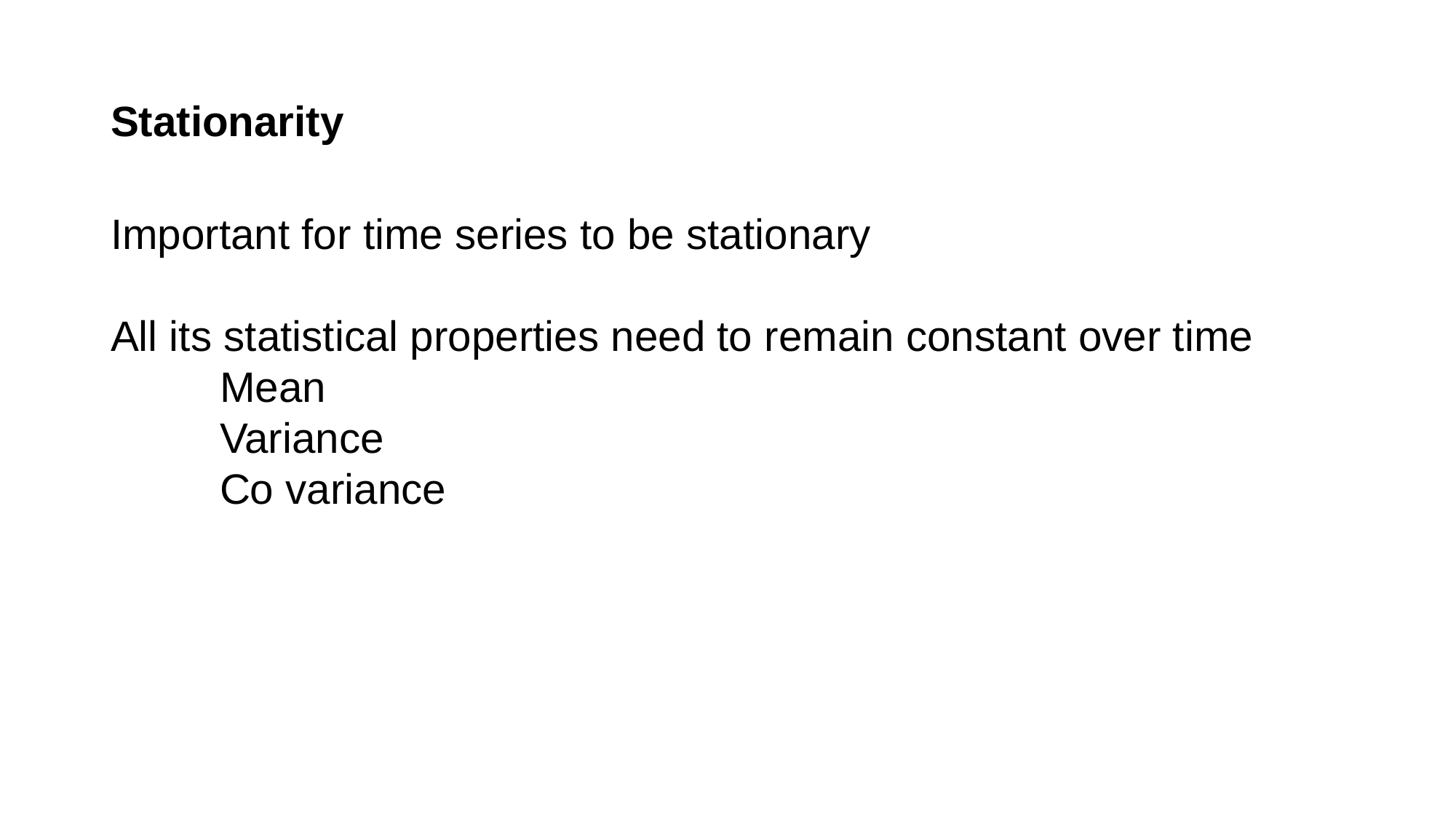

Stationarity
Important for time series to be stationary

All its statistical properties need to remain constant over time
	Mean
	Variance
	Co variance